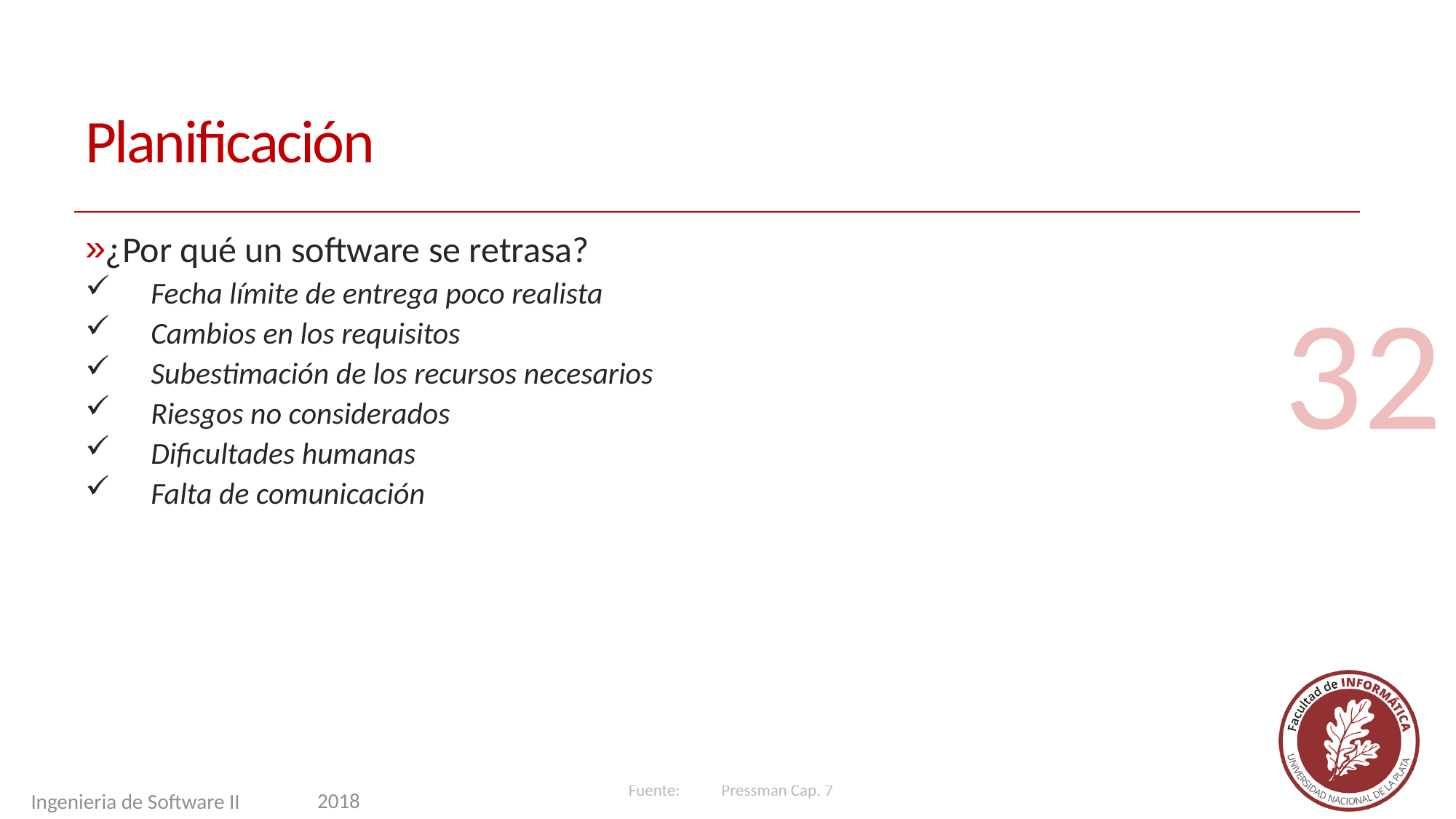

# Planificación
¿Por qué un software se retrasa?
Fecha límite de entrega poco realista
Cambios en los requisitos
Subestimación de los recursos necesarios
Riesgos no considerados
Dificultades humanas
Falta de comunicación

32
Pressman Cap. 7
2018
Ingenieria de Software II